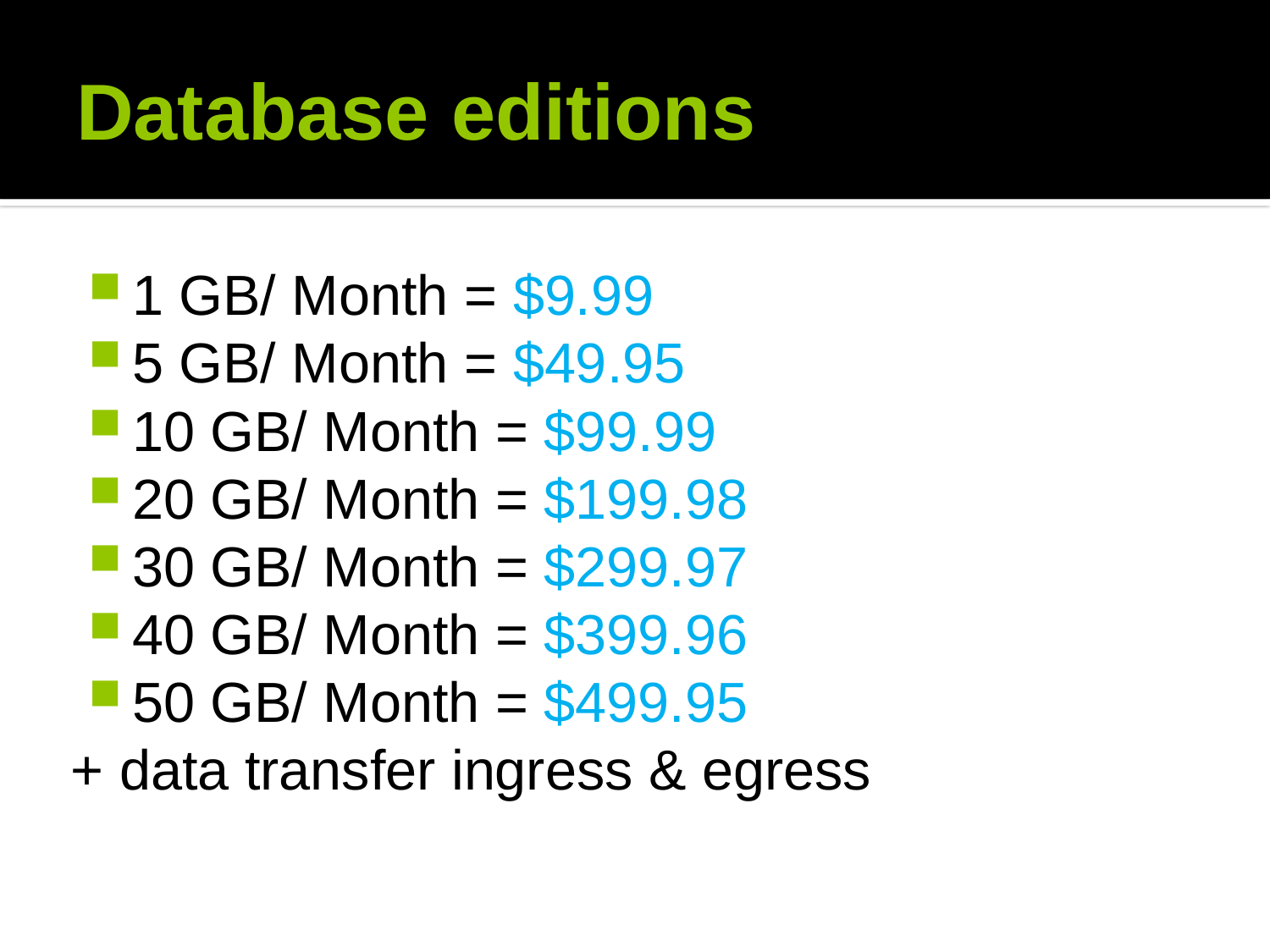

# Database editions
1 GB/ Month = $9.99
5 GB/ Month = $49.95
10 GB/ Month = $99.99
20 GB/ Month = $199.98
30 GB/ Month = $299.97
40 GB/ Month = $399.96
50 GB/ Month = $499.95
+ data transfer ingress & egress